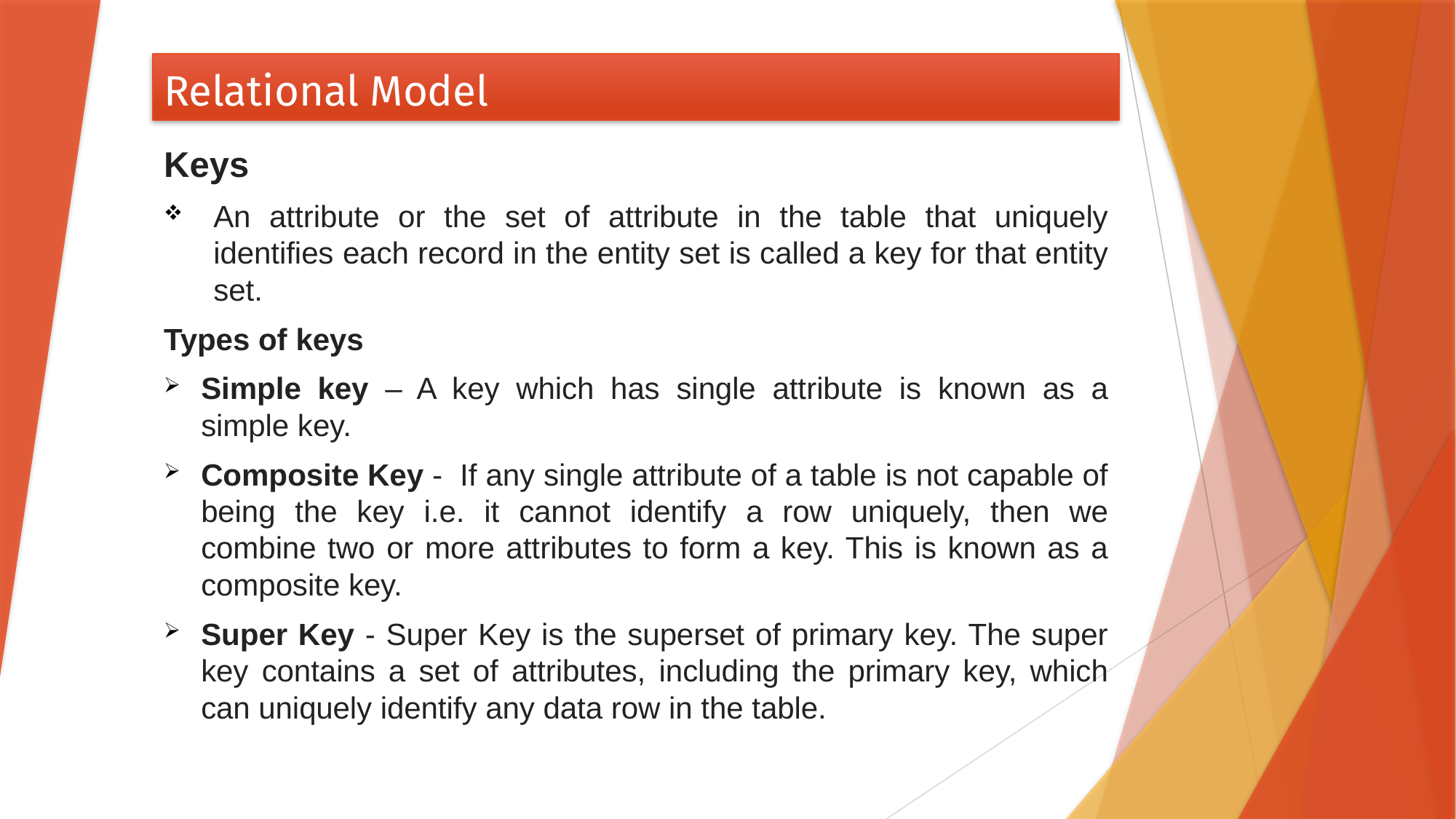

# Relational Model
Keys
An attribute or the set of attribute in the table that uniquely identifies each record in the entity set is called a key for that entity set.
Types of keys
Simple key – A key which has single attribute is known as a simple key.
Composite Key -  If any single attribute of a table is not capable of being the key i.e. it cannot identify a row uniquely, then we combine two or more attributes to form a key. This is known as a composite key.
Super Key - Super Key is the superset of primary key. The super key contains a set of attributes, including the primary key, which can uniquely identify any data row in the table.